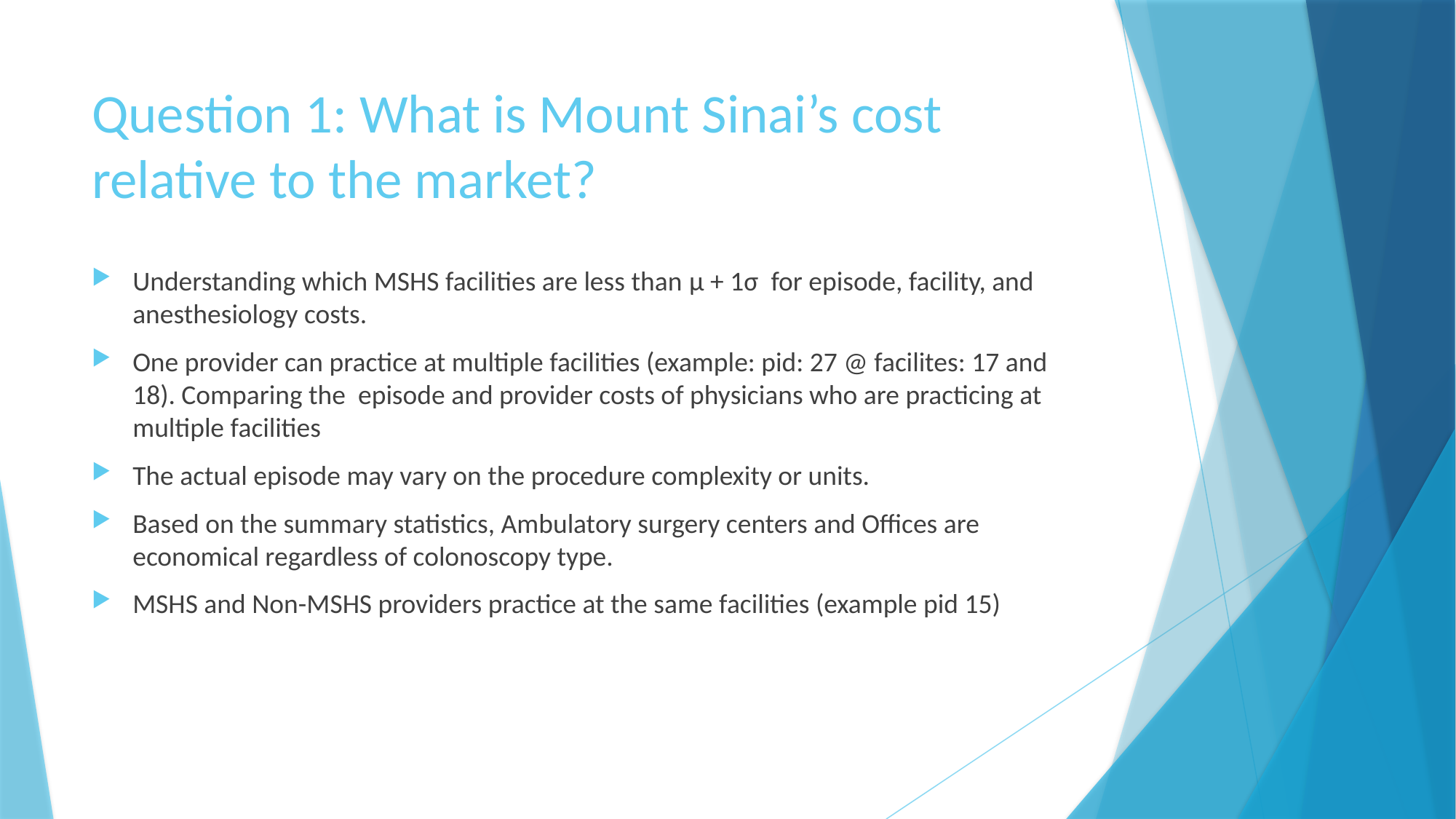

# Question 1: What is Mount Sinai’s cost relative to the market?
Understanding which MSHS facilities are less than μ + 1σ  for episode, facility, and anesthesiology costs.
One provider can practice at multiple facilities (example: pid: 27 @ facilites: 17 and 18). Comparing the  episode and provider costs of physicians who are practicing at multiple facilities
The actual episode may vary on the procedure complexity or units.
Based on the summary statistics, Ambulatory surgery centers and Offices are economical regardless of colonoscopy type.
MSHS and Non-MSHS providers practice at the same facilities (example pid 15)